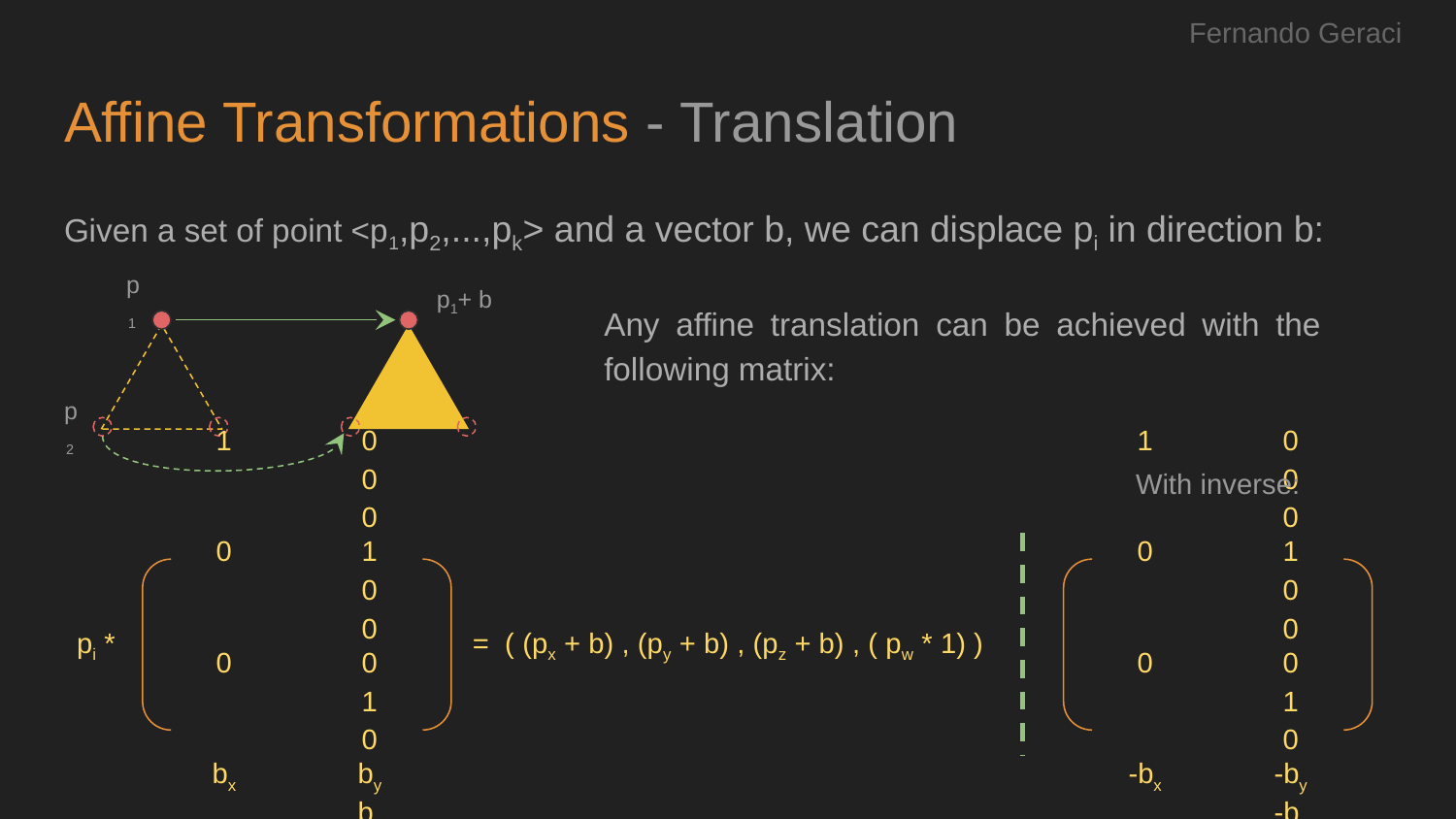

Fernando Geraci
# Affine Transformations - Translation
Given a set of point <p1,p2,...,pk> and a vector b, we can displace pi in direction b:
p1+ b
Any affine translation can be achieved with the following matrix:
p1

p2

With inverse:
1	0	0	0
0	1	0	0
0	0	1	0
bx	by	bz	1
1	0	0	0
0	1	0	0
0	0	1	0
-bx	-by	-bz	1
pi *
=  ( (px + b) , (py + b) , (pz + b) , ( pw * 1) )